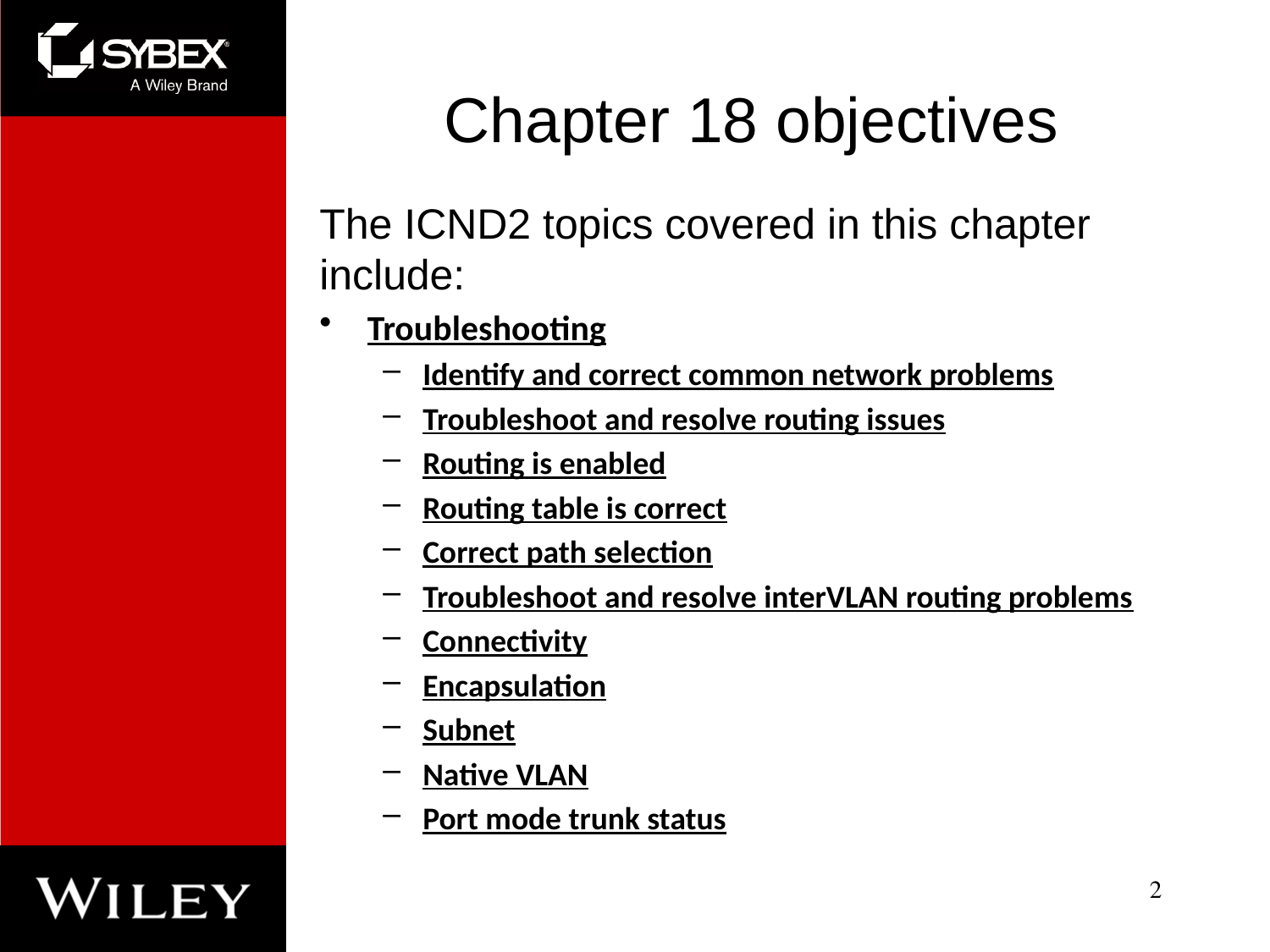

# Chapter 18 objectives
The ICND2 topics covered in this chapter include:
Troubleshooting
Identify and correct common network problems
Troubleshoot and resolve routing issues
Routing is enabled
Routing table is correct
Correct path selection
Troubleshoot and resolve interVLAN routing problems
Connectivity
Encapsulation
Subnet
Native VLAN
Port mode trunk status
2